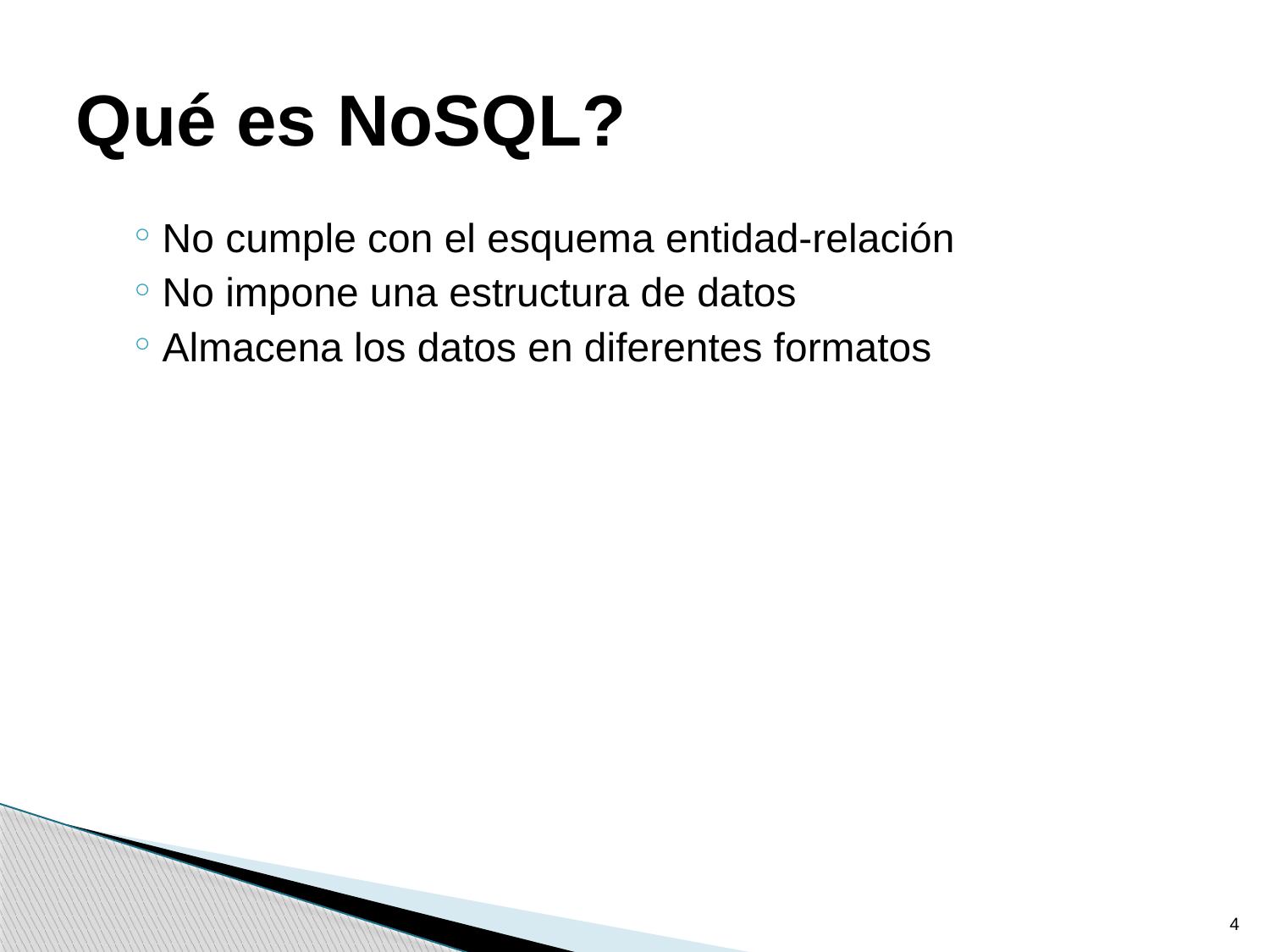

# Qué es NoSQL?
No cumple con el esquema entidad-relación
No impone una estructura de datos
Almacena los datos en diferentes formatos
4